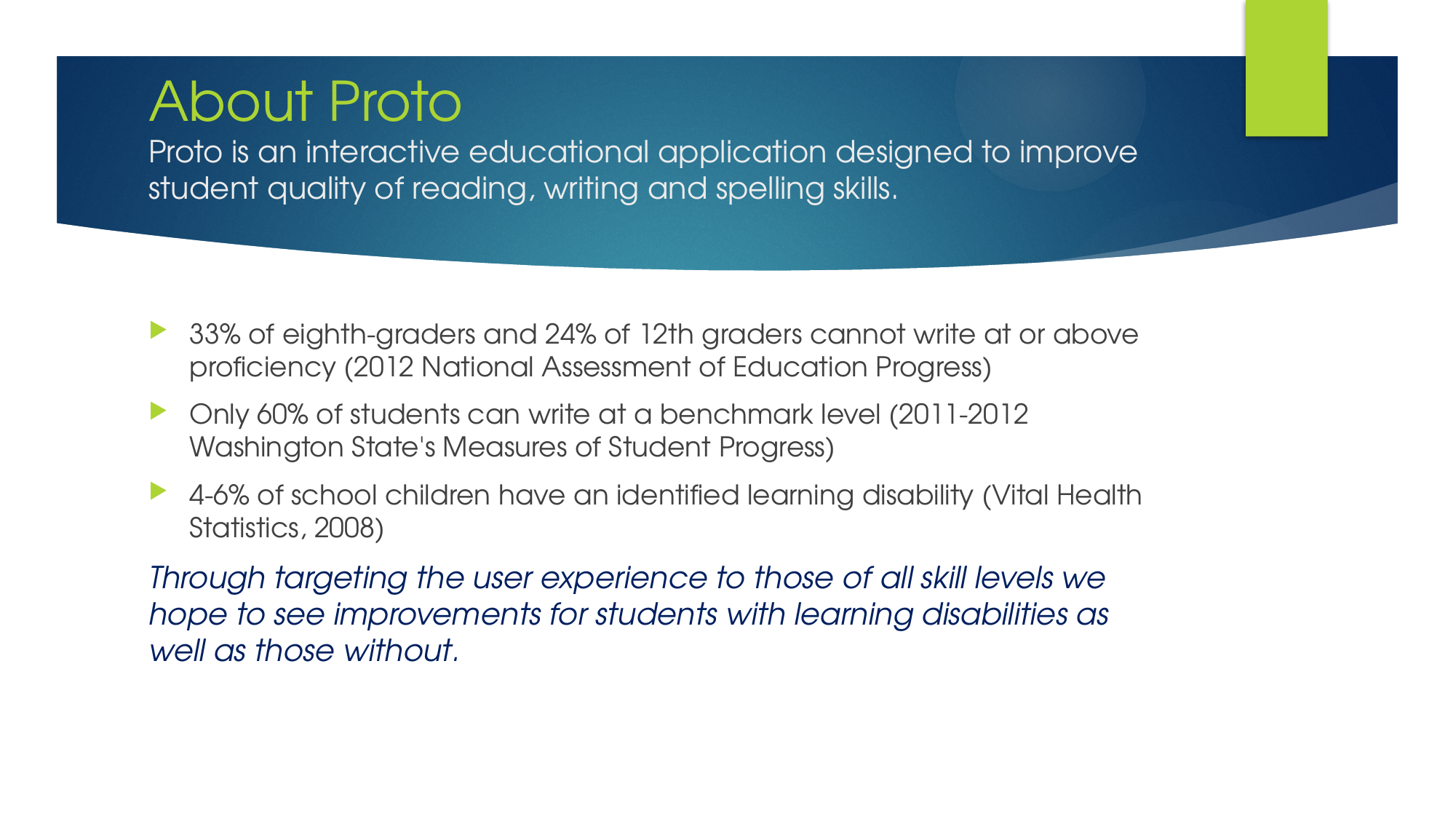

# About Proto Proto is an interactive educational application designed to improve student quality of reading, writing and spelling skills.
33% of eighth-graders and 24% of 12th graders cannot write at or above proficiency (2012 National Assessment of Education Progress)
Only 60% of students can write at a benchmark level (2011-2012 Washington State's Measures of Student Progress)
4-6% of school children have an identified learning disability (Vital Health Statistics, 2008)
Through targeting the user experience to those of all skill levels we hope to see improvements for students with learning disabilities as well as those without.